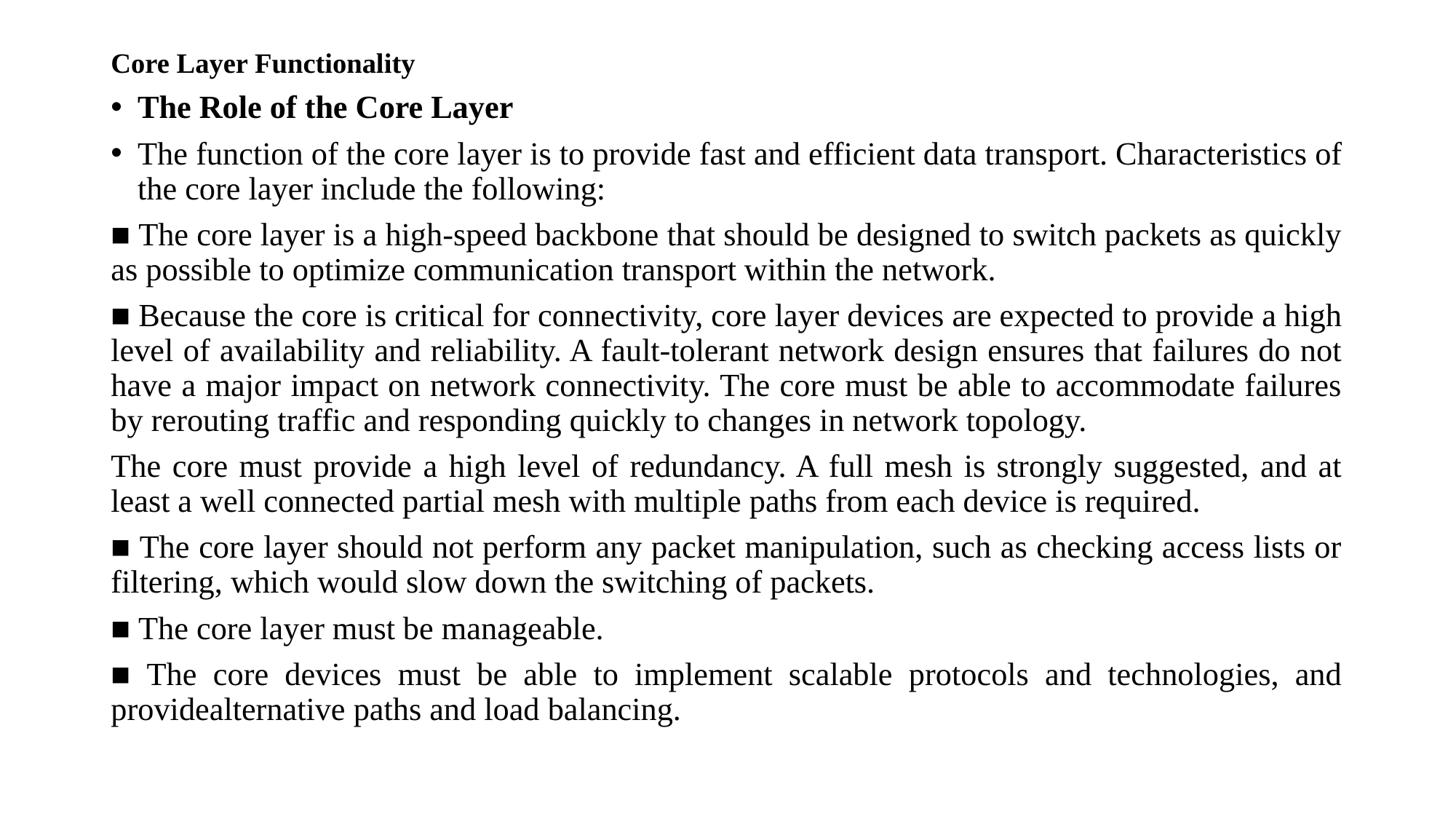

# Core Layer Functionality
The Role of the Core Layer
The function of the core layer is to provide fast and efficient data transport. Characteristics of the core layer include the following:
■ The core layer is a high-speed backbone that should be designed to switch packets as quickly as possible to optimize communication transport within the network.
■ Because the core is critical for connectivity, core layer devices are expected to provide a high level of availability and reliability. A fault-tolerant network design ensures that failures do not have a major impact on network connectivity. The core must be able to accommodate failures by rerouting traffic and responding quickly to changes in network topology.
The core must provide a high level of redundancy. A full mesh is strongly suggested, and at least a well connected partial mesh with multiple paths from each device is required.
■ The core layer should not perform any packet manipulation, such as checking access lists or filtering, which would slow down the switching of packets.
■ The core layer must be manageable.
■ The core devices must be able to implement scalable protocols and technologies, and providealternative paths and load balancing.